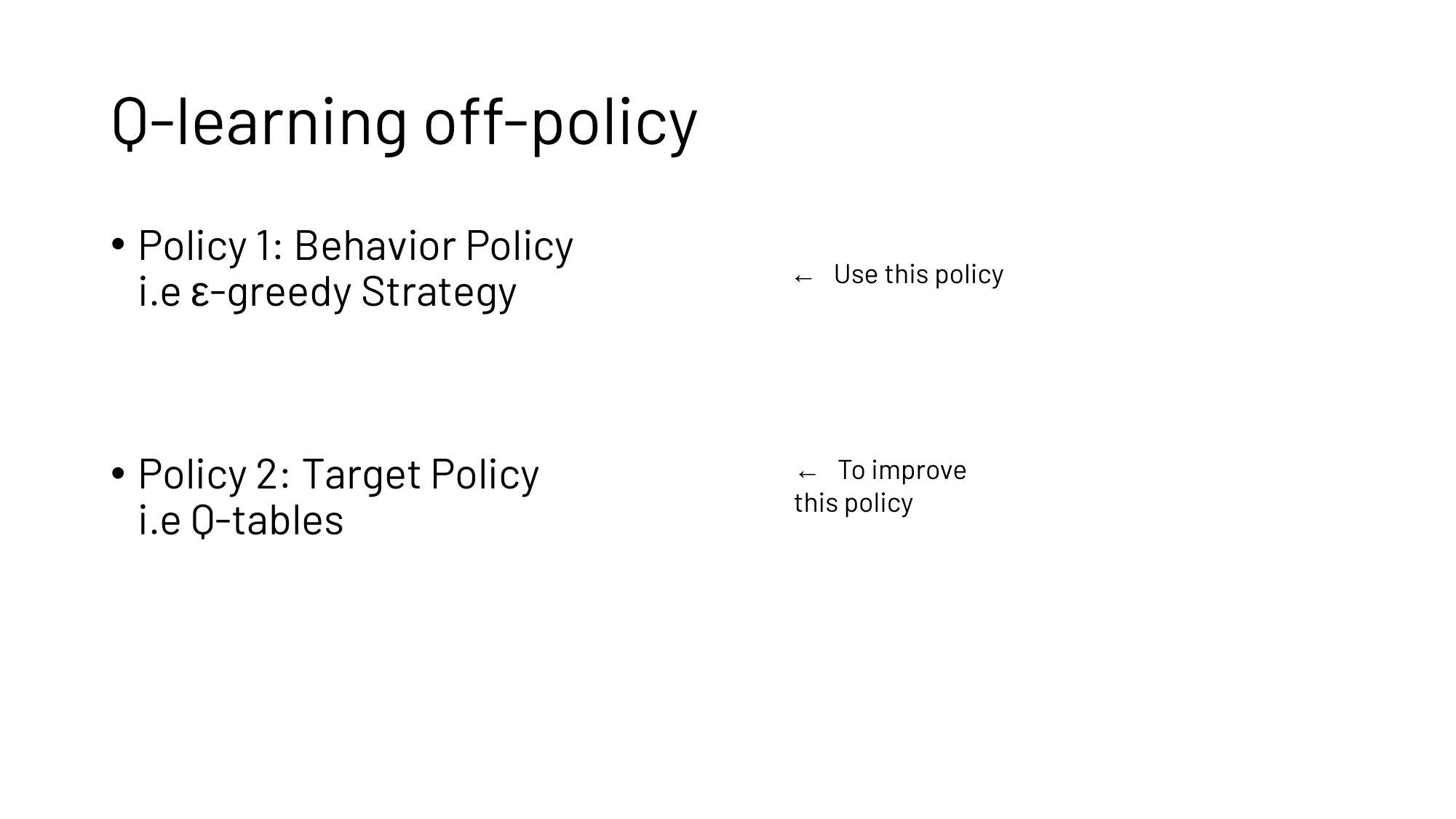

# Q-learning off-policy
Policy 1: Behavior Policy i.e ε-greedy Strategy

Policy 2: Target Policy i.e Q-tables
←   Use this policy
←   To improve    this policy